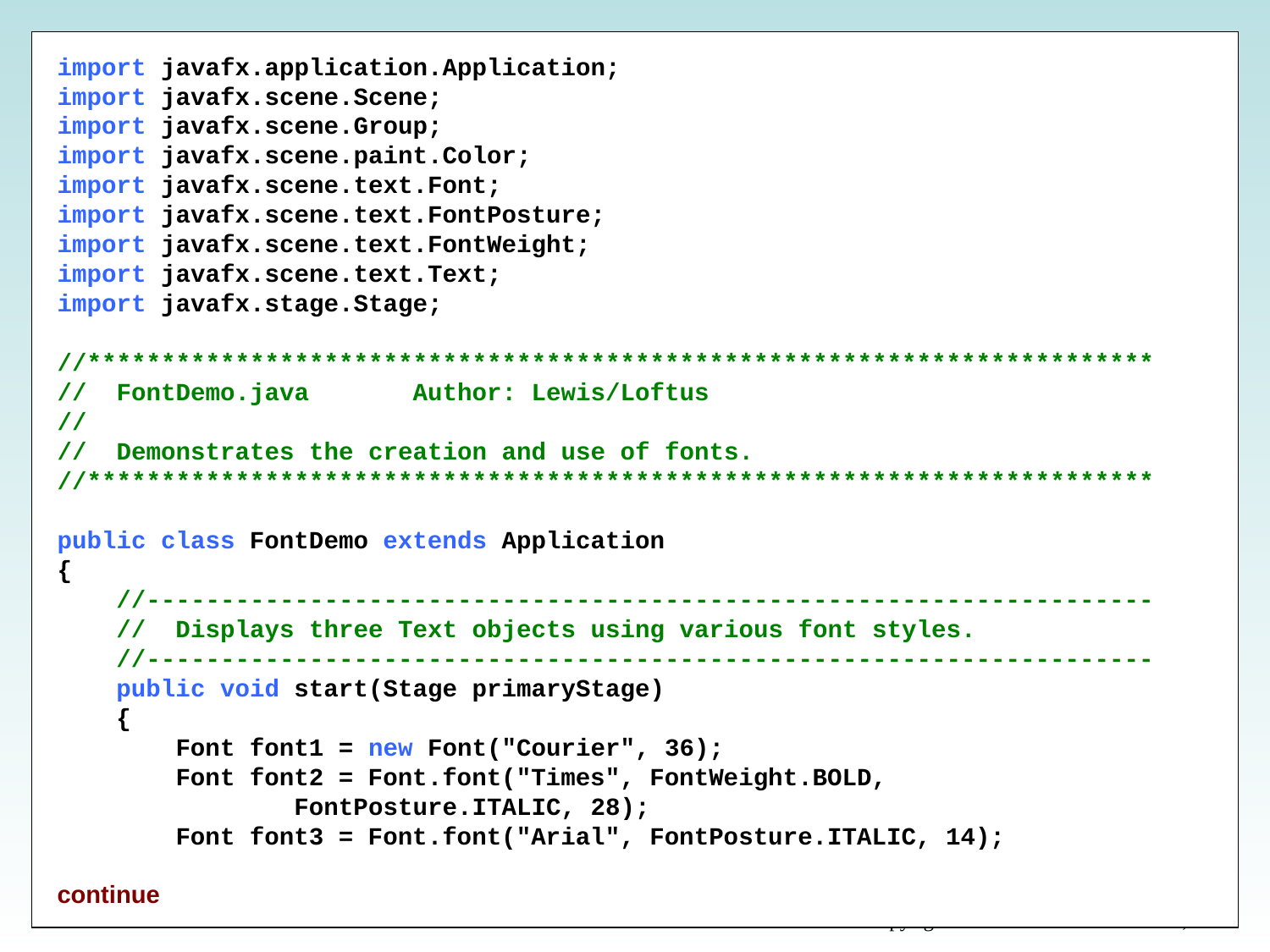

import javafx.application.Application;
import javafx.scene.Scene;
import javafx.scene.Group;
import javafx.scene.paint.Color;
import javafx.scene.text.Font;
import javafx.scene.text.FontPosture;
import javafx.scene.text.FontWeight;
import javafx.scene.text.Text;
import javafx.stage.Stage;

//************************************************************************
//  FontDemo.java       Author: Lewis/Loftus
//
//  Demonstrates the creation and use of fonts.
//************************************************************************

public class FontDemo extends Application
{
    //--------------------------------------------------------------------
    //  Displays three Text objects using various font styles.
    //--------------------------------------------------------------------
    public void start(Stage primaryStage)
    {
        Font font1 = new Font("Courier", 36);
        Font font2 = Font.font("Times", FontWeight.BOLD,
                FontPosture.ITALIC, 28);
        Font font3 = Font.font("Arial", FontPosture.ITALIC, 14);

continue
Copyright © 2017 Pearson Education, Inc.